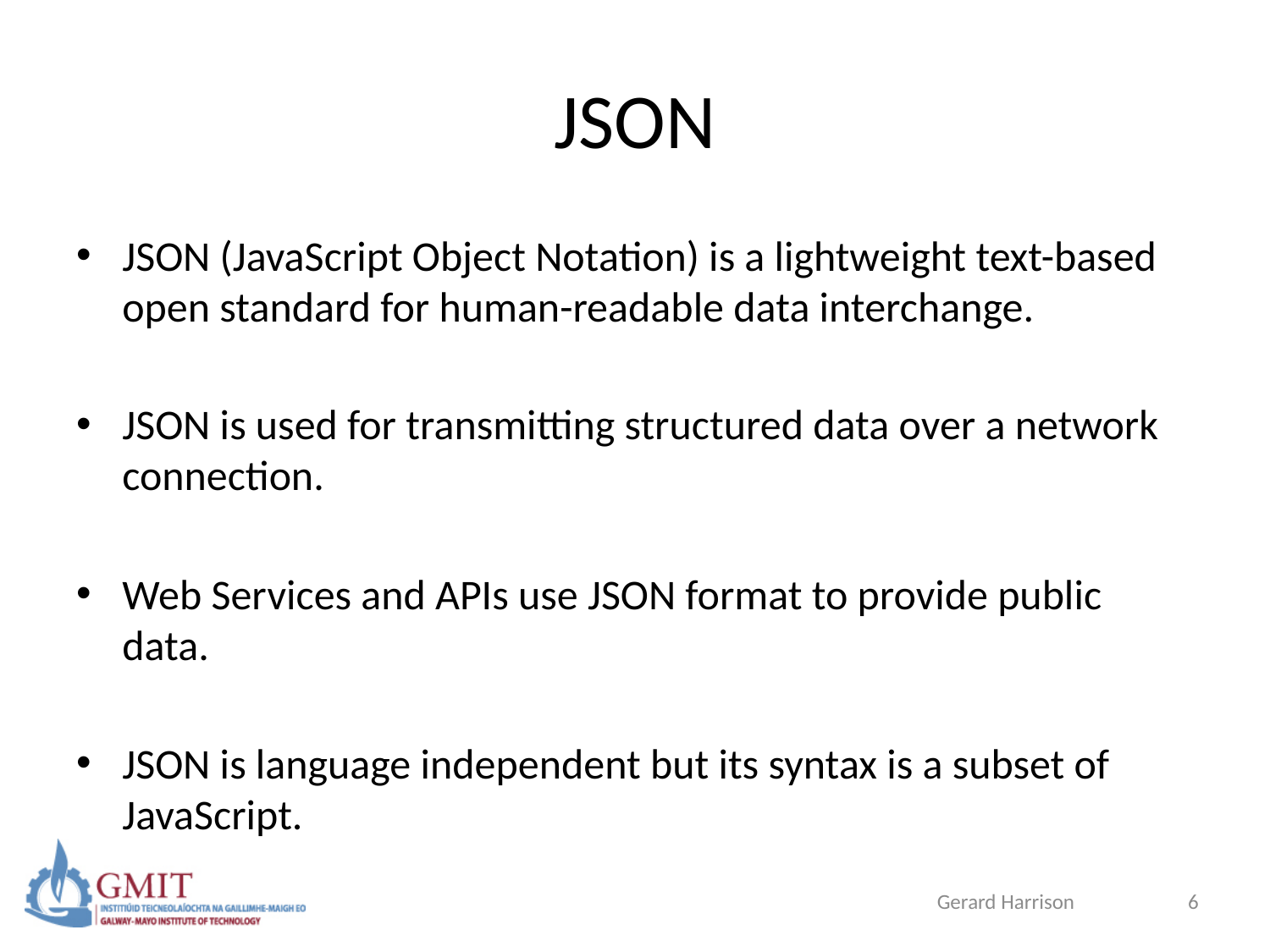

# JSON
JSON (JavaScript Object Notation) is a lightweight text-based open standard for human-readable data interchange.

JSON is used for transmitting structured data over a network connection.

Web Services and APIs use JSON format to provide public data.

JSON is language independent but its syntax is a subset of JavaScript.

Gerard Harrison
6